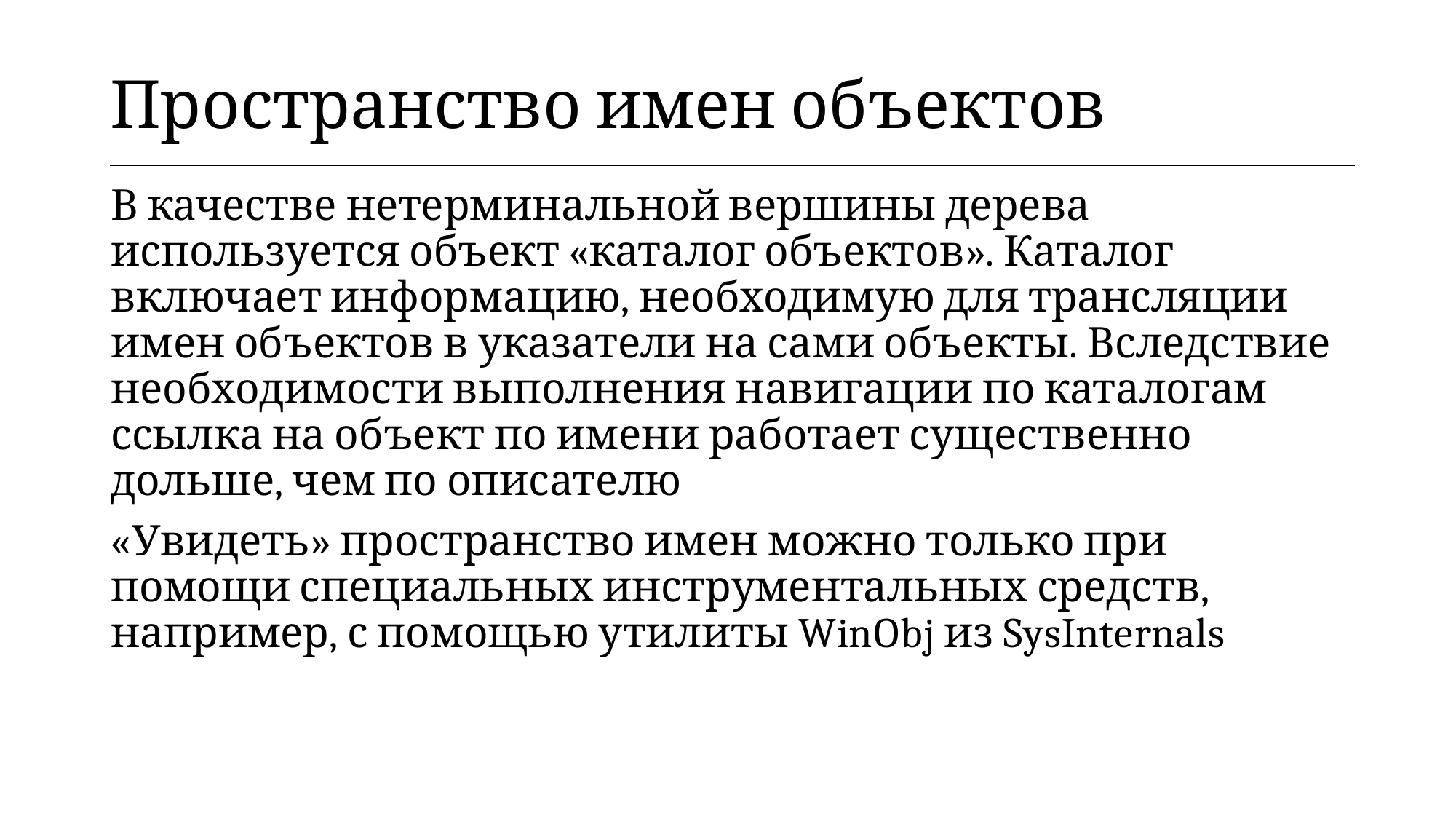

| Пространство имен объектов |
| --- |
В качестве нетерминальной вершины дерева используется объект «каталог объектов». Каталог включает информацию, необходимую для трансляции имен объектов в указатели на сами объекты. Вследствие необходимости выполнения навигации по каталогам ссылка на объект по имени работает существенно дольше, чем по описателю
«Увидеть» пространство имен можно только при помощи специальных инструментальных средств, например, с помощью утилиты WinObj из SysInternals